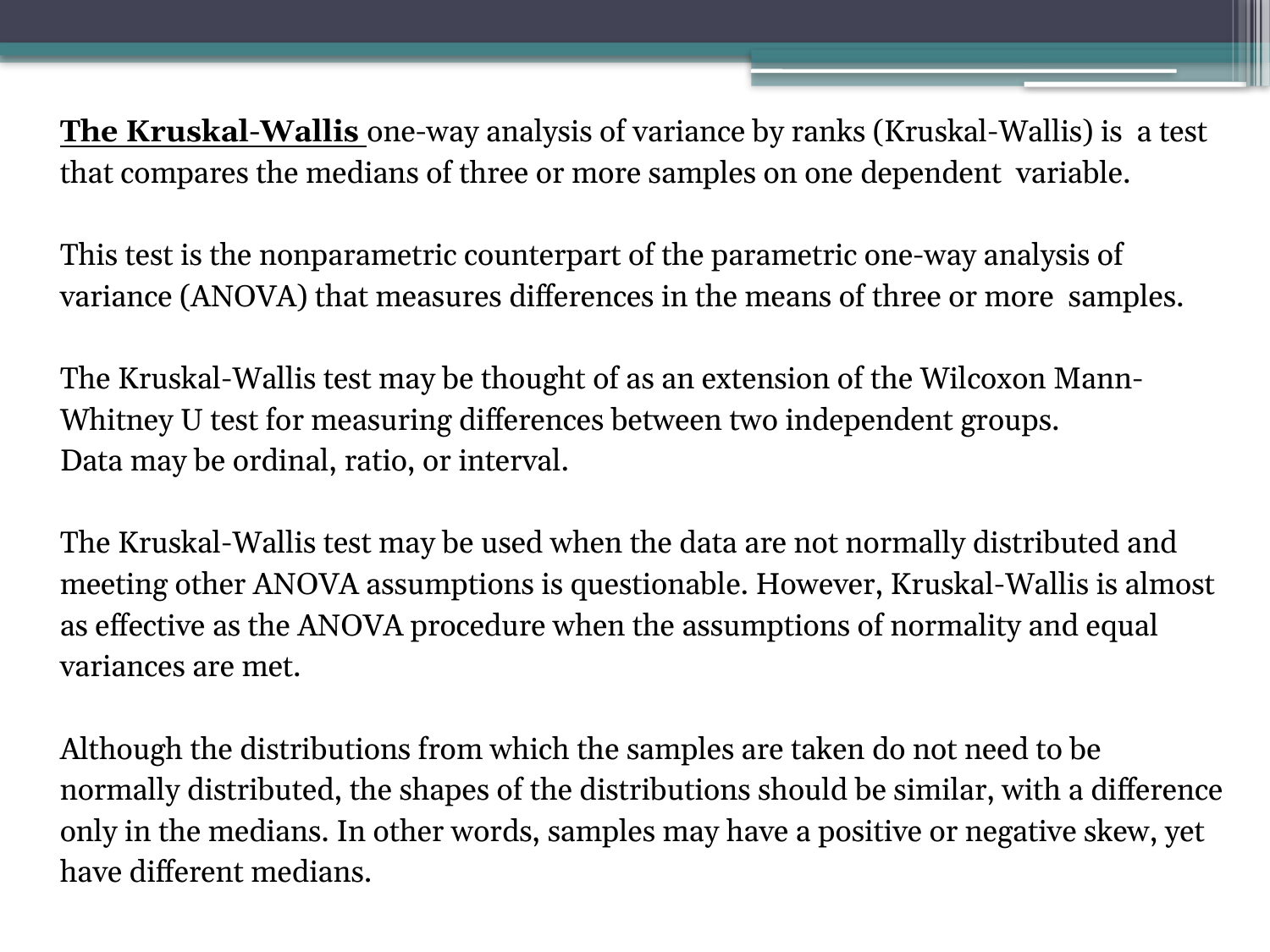

The Kruskal-Wallis one-way analysis of variance by ranks (Kruskal-Wallis) is  a test
that compares the medians of three or more samples on one dependent  variable.

This test is the nonparametric counterpart of the parametric one-way analysis of
variance (ANOVA) that measures differences in the means of three or more  samples.

The Kruskal-Wallis test may be thought of as an extension of the Wilcoxon Mann-
Whitney U test for measuring differences between two independent groups.
Data may be ordinal, ratio, or interval.

The Kruskal-Wallis test may be used when the data are not normally distributed and
meeting other ANOVA assumptions is questionable. However, Kruskal-Wallis is almost
as effective as the ANOVA procedure when the assumptions of normality and equal
variances are met.

Although the distributions from which the samples are taken do not need to be
normally distributed, the shapes of the distributions should be similar, with a difference
only in the medians. In other words, samples may have a positive or negative skew, yet
have different medians.